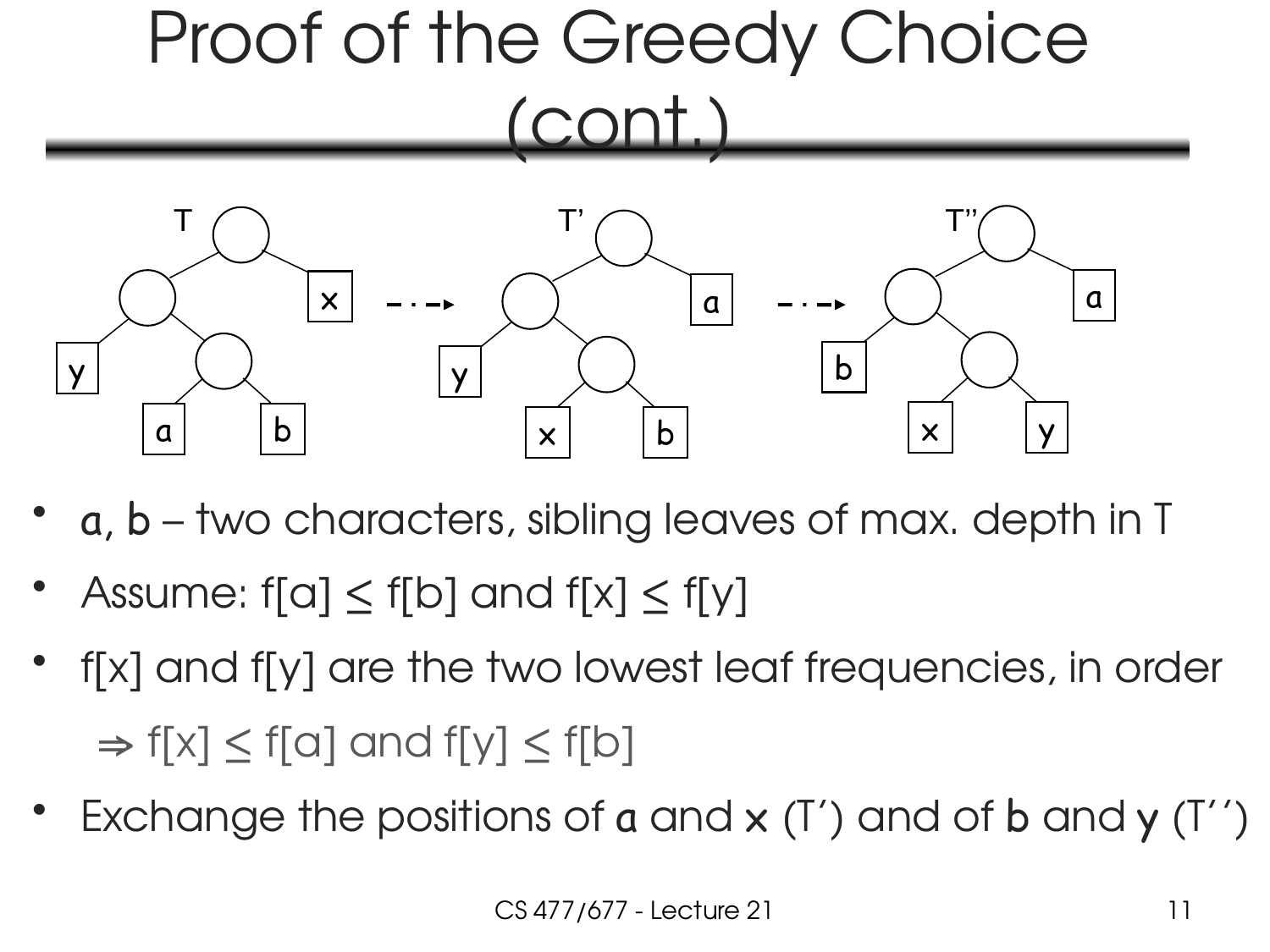

# Proof of the Greedy Choice (cont.)
T
T’

T’’

a

b

x
y

x

y

a
b

a

y

x
b
a, b – two characters, sibling leaves of max. depth in T
Assume: f[a] ≤ f[b] and f[x] ≤ f[y]
f[x] and f[y] are the two lowest leaf frequencies, in order
⇒ f[x] ≤ f[a] and f[y] ≤ f[b]
Exchange the positions of a and x (T’) and of b and y (T’’)
CS 477/677 - Lecture 21
11